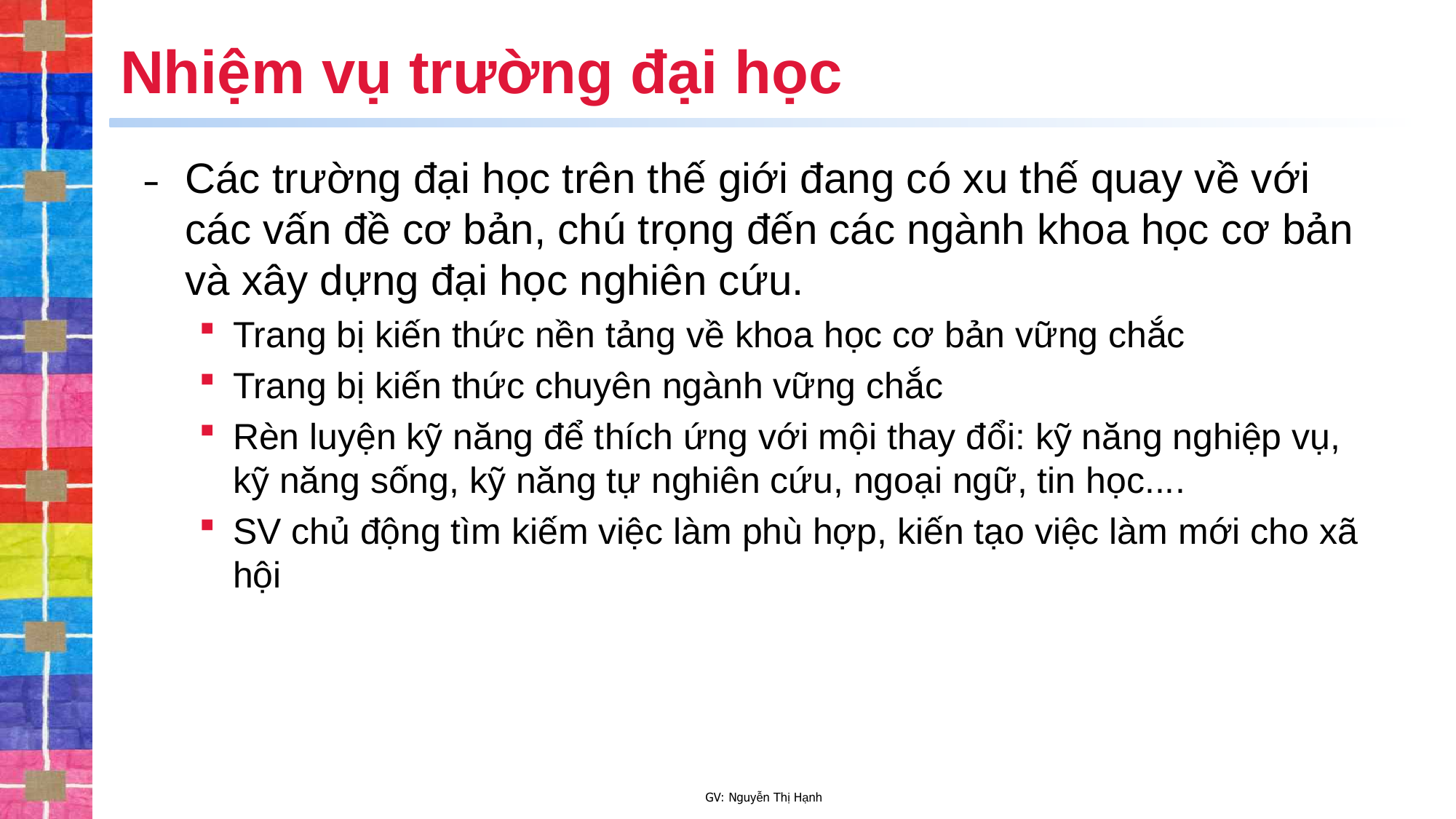

# Nhiệm vụ trường đại học
Các trường đại học trên thế giới đang có xu thế quay về với các vấn đề cơ bản, chú trọng đến các ngành khoa học cơ bản và xây dựng đại học nghiên cứu.
Trang bị kiến thức nền tảng về khoa học cơ bản vững chắc
Trang bị kiến thức chuyên ngành vững chắc
Rèn luyện kỹ năng để thích ứng với mội thay đổi: kỹ năng nghiệp vụ, kỹ năng sống, kỹ năng tự nghiên cứu, ngoại ngữ, tin học....
SV chủ động tìm kiếm việc làm phù hợp, kiến tạo việc làm mới cho xã hội
GV: Nguyễn Thị Hạnh